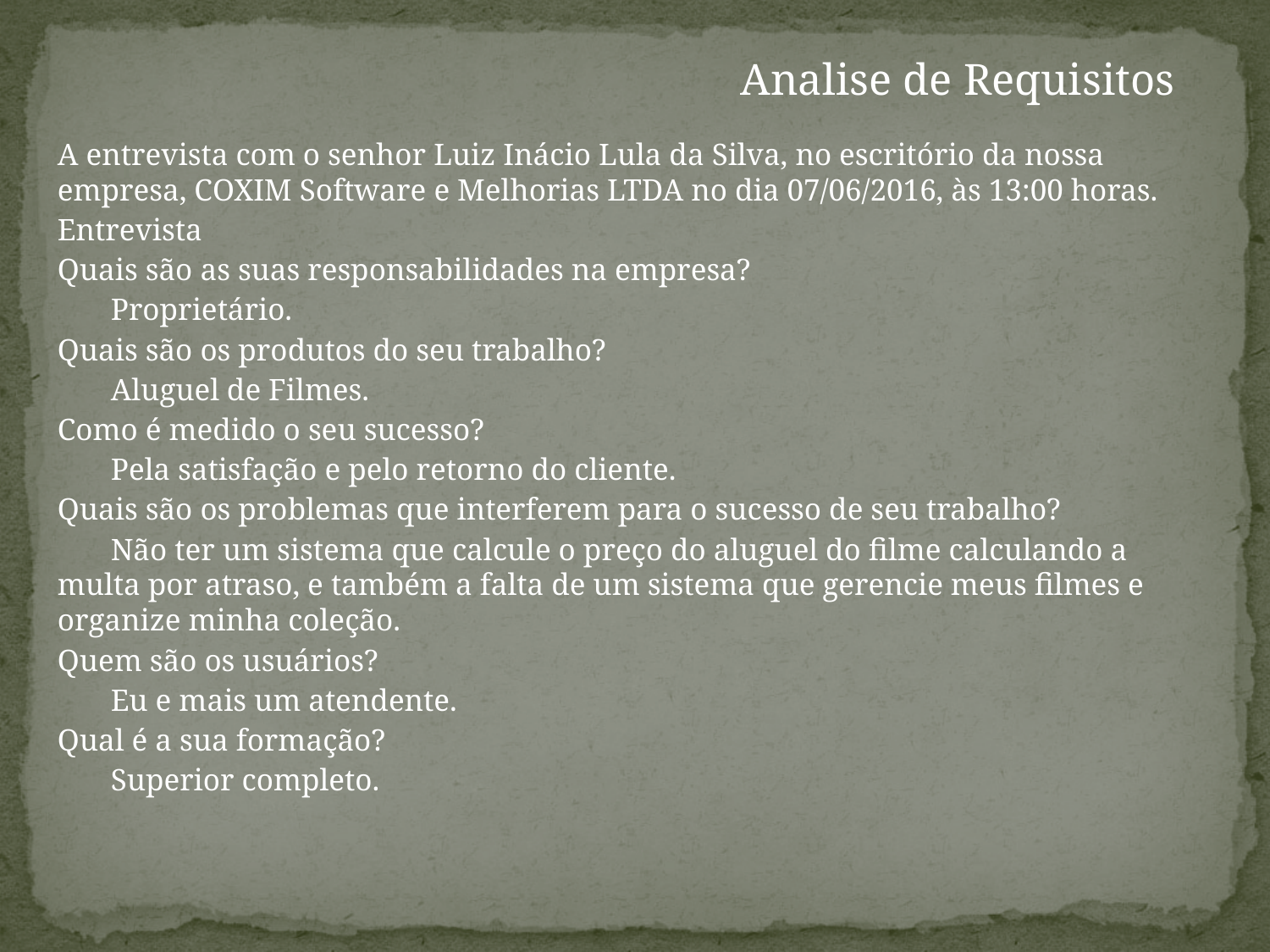

Analise de Requisitos

A entrevista com o senhor Luiz Inácio Lula da Silva, no escritório da nossa empresa, COXIM Software e Melhorias LTDA no dia 07/06/2016, às 13:00 horas.
Entrevista
Quais são as suas responsabilidades na empresa?
	Proprietário.
Quais são os produtos do seu trabalho?
	Aluguel de Filmes.
Como é medido o seu sucesso?
	Pela satisfação e pelo retorno do cliente.
Quais são os problemas que interferem para o sucesso de seu trabalho?
	Não ter um sistema que calcule o preço do aluguel do filme calculando a multa por atraso, e também a falta de um sistema que gerencie meus filmes e organize minha coleção.
Quem são os usuários?
	Eu e mais um atendente.
Qual é a sua formação?
	Superior completo.